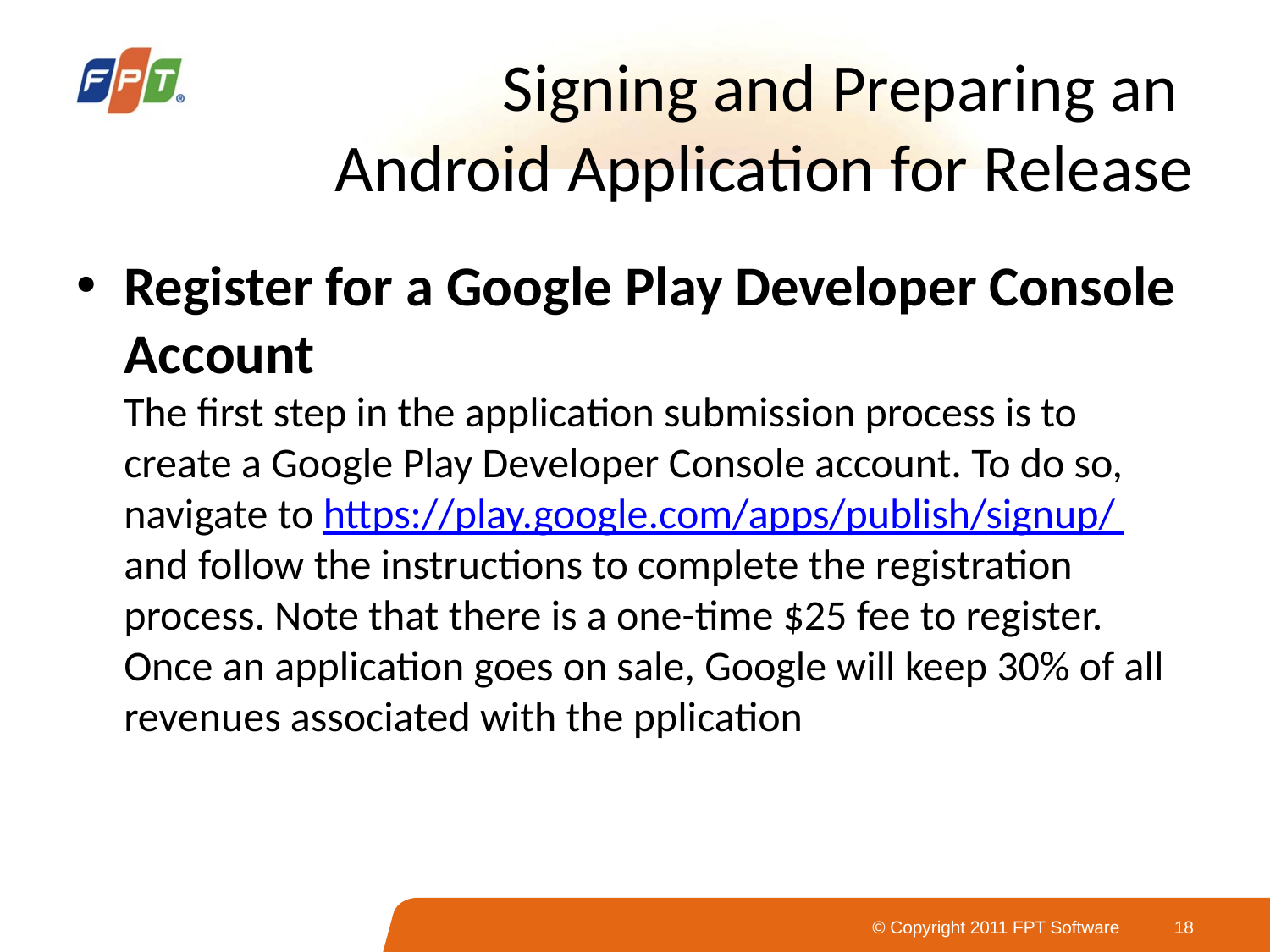

# Signing and Preparing an Android Application for Release
Register for a Google Play Developer Console Account
The first step in the application submission process is to create a Google Play Developer Console account. To do so, navigate to https://play.google.com/apps/publish/signup/  and follow the instructions to complete the registration process. Note that there is a one-time $25 fee to register. Once an application goes on sale, Google will keep 30% of all revenues associated with the pplication